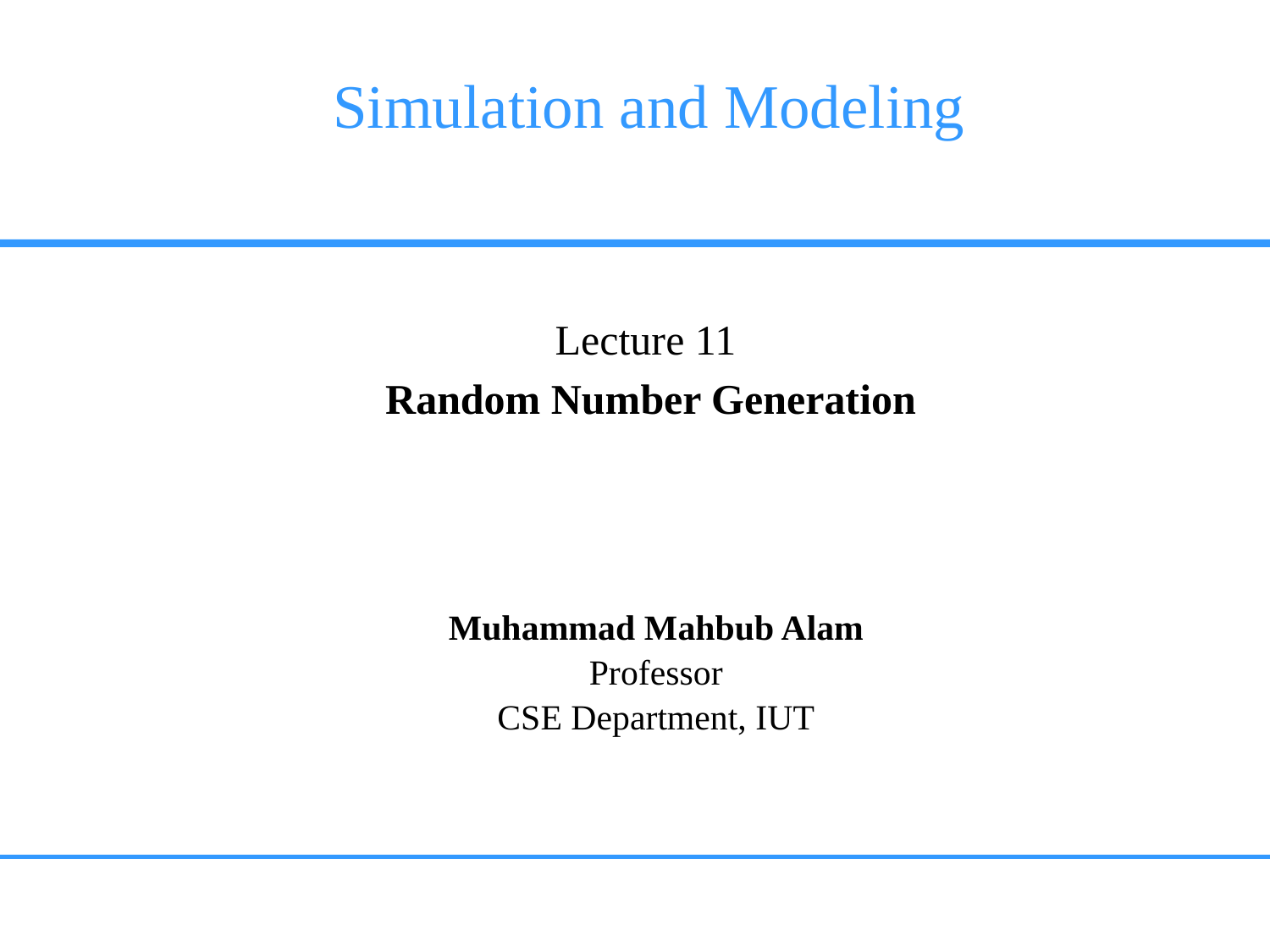

# Simulation and Modeling
Lecture 11
Random Number Generation
Muhammad Mahbub Alam
Professor
CSE Department, IUT